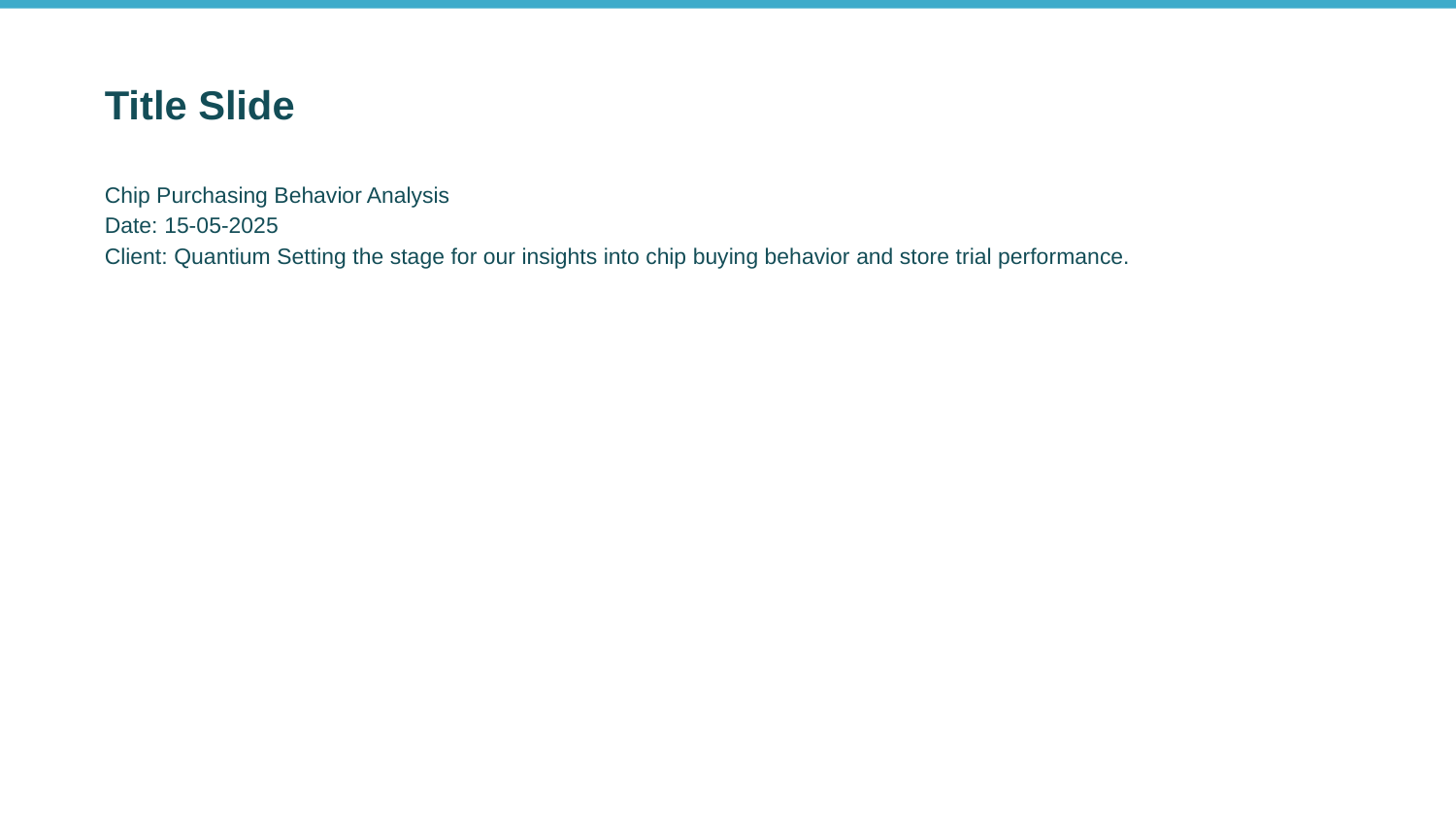

# Title Slide
Chip Purchasing Behavior Analysis
Date: 15-05-2025
Client: Quantium Setting the stage for our insights into chip buying behavior and store trial performance.